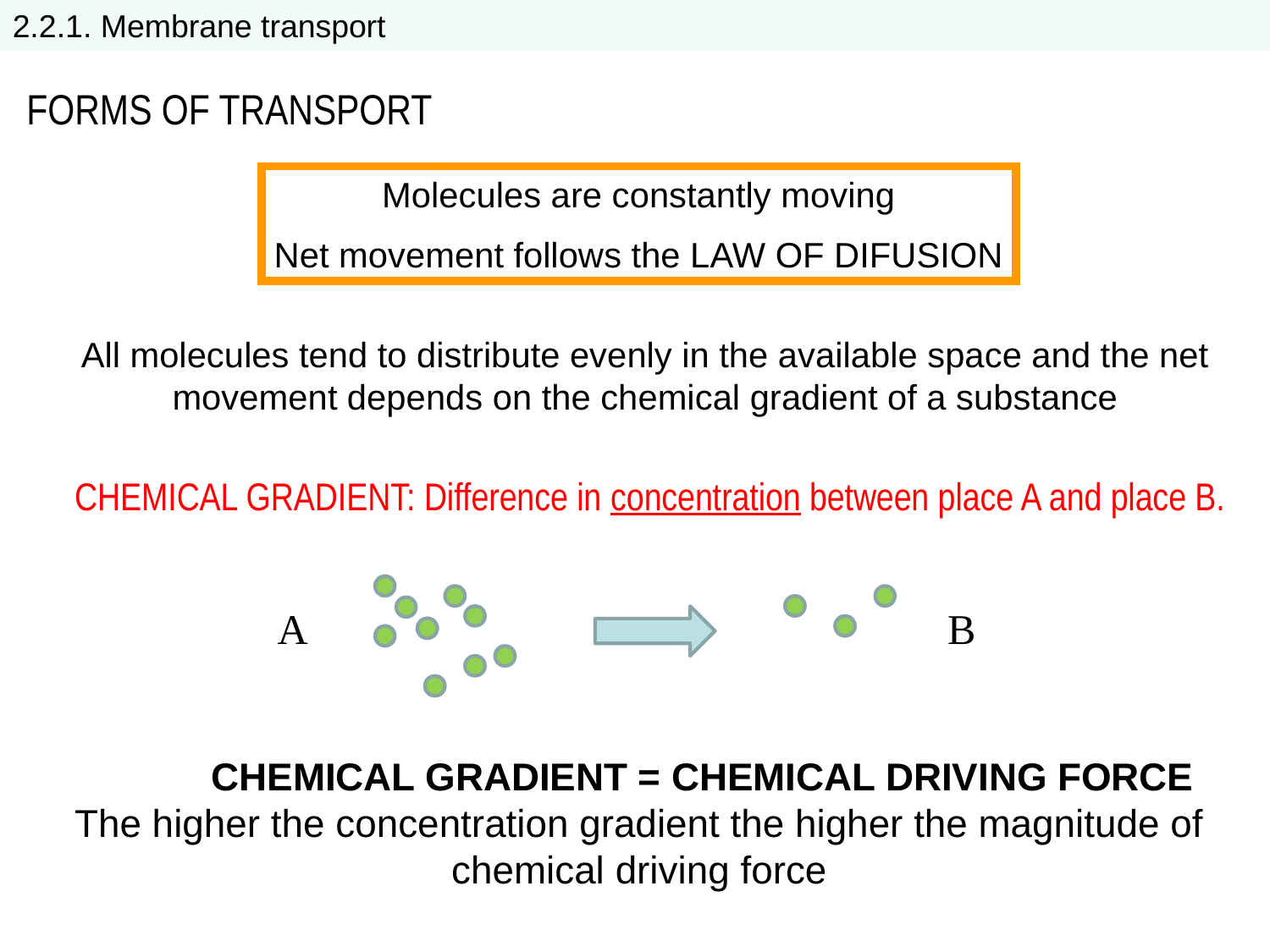

2.2.1. Membrane transport
FORMS OF TRANSPORT
Molecules are constantly moving
Net movement follows the LAW OF DIFUSION
All molecules tend to distribute evenly in the available space and the net movement depends on the chemical gradient of a substance
CHEMICAL GRADIENT: Difference in concentration between place A and place B.

A

B

	CHEMICAL GRADIENT = CHEMICAL DRIVING FORCE
The higher the concentration gradient the higher the magnitude of chemical driving force